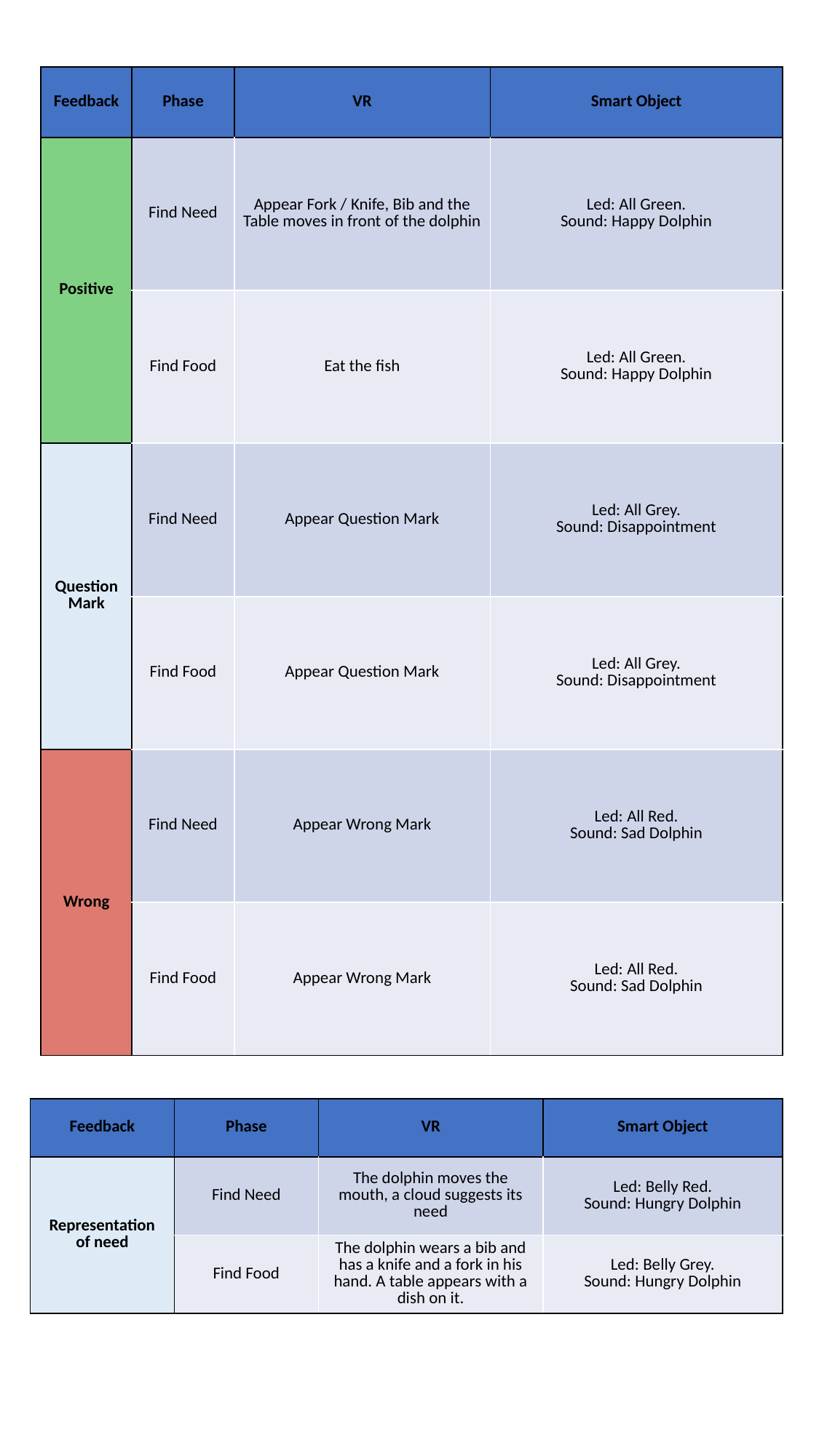

| Feedback | Phase | VR | Smart Object |
| --- | --- | --- | --- |
| Positive | Find Need | Appear Fork / Knife, Bib and the Table moves in front of the dolphin | Led: All Green. Sound: Happy Dolphin |
|  | Find Food | Eat the fish | Led: All Green. Sound: Happy Dolphin |
| Question Mark | Find Need | Appear Question Mark | Led: All Grey. Sound: Disappointment |
|  | Find Food | Appear Question Mark | Led: All Grey. Sound: Disappointment |
| Wrong | Find Need | Appear Wrong Mark | Led: All Red. Sound: Sad Dolphin |
|  | Find Food | Appear Wrong Mark | Led: All Red. Sound: Sad Dolphin |
| Feedback | Phase | VR | Smart Object |
| --- | --- | --- | --- |
| Representation of need | Find Need | The dolphin moves the mouth, a cloud suggests its need | Led: Belly Red. Sound: Hungry Dolphin |
|  | Find Food | The dolphin wears a bib and has a knife and a fork in his hand. A table appears with a dish on it. | Led: Belly Grey. Sound: Hungry Dolphin |